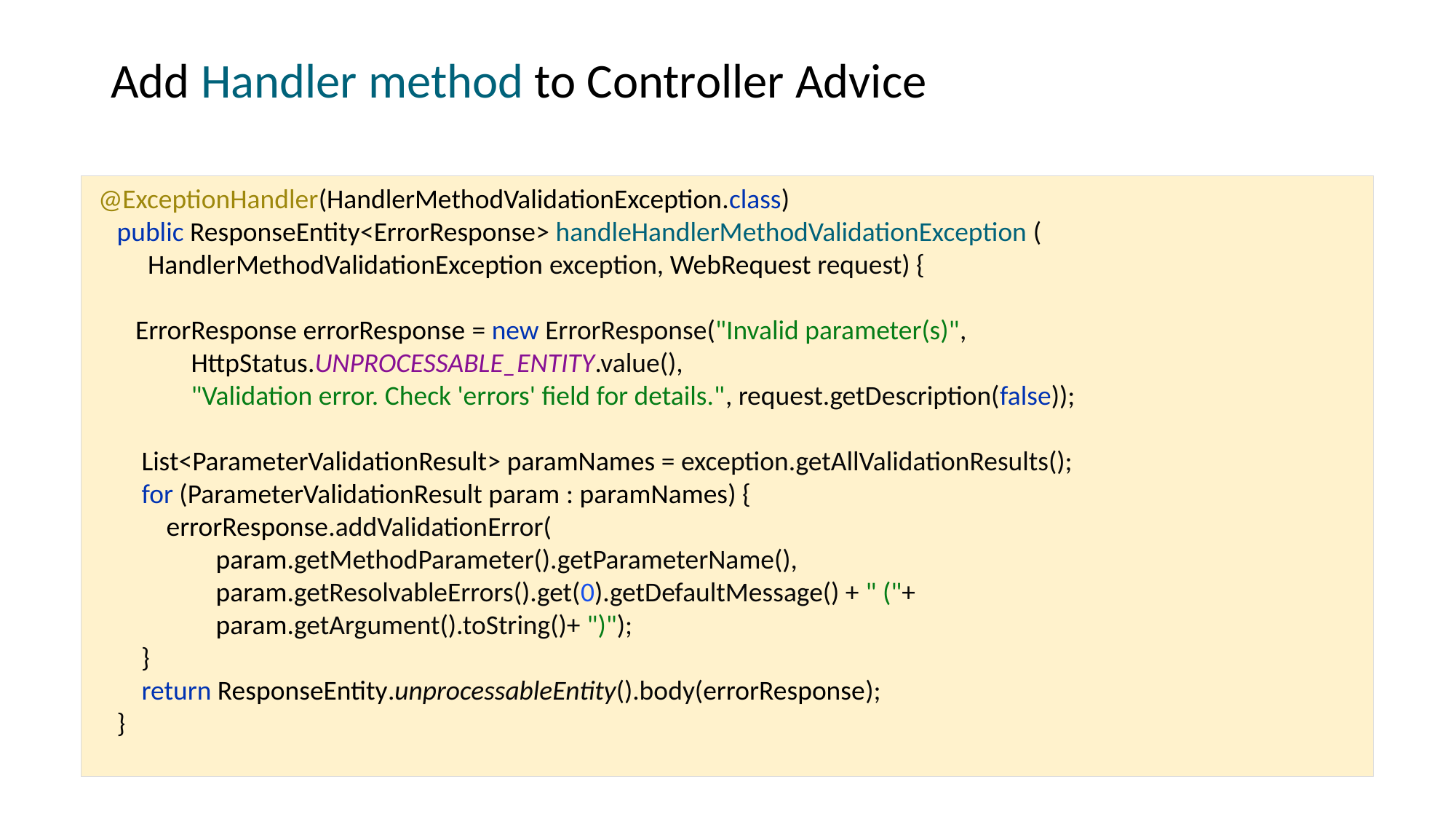

# Add Handler method to Controller Advice
 @ExceptionHandler(HandlerMethodValidationException.class)
    public ResponseEntity<ErrorResponse> handleHandlerMethodValidationException (
         HandlerMethodValidationException exception, WebRequest request) {
       ErrorResponse errorResponse = new ErrorResponse("Invalid parameter(s)",
                HttpStatus.UNPROCESSABLE_ENTITY.value(),
                "Validation error. Check 'errors' field for details.", request.getDescription(false));
        List<ParameterValidationResult> paramNames = exception.getAllValidationResults();
        for (ParameterValidationResult param : paramNames) {
            errorResponse.addValidationError(
                    param.getMethodParameter().getParameterName(),
                    param.getResolvableErrors().get(0).getDefaultMessage() + " ("+
                    param.getArgument().toString()+ ")");
        }
        return ResponseEntity.unprocessableEntity().body(errorResponse);
    }